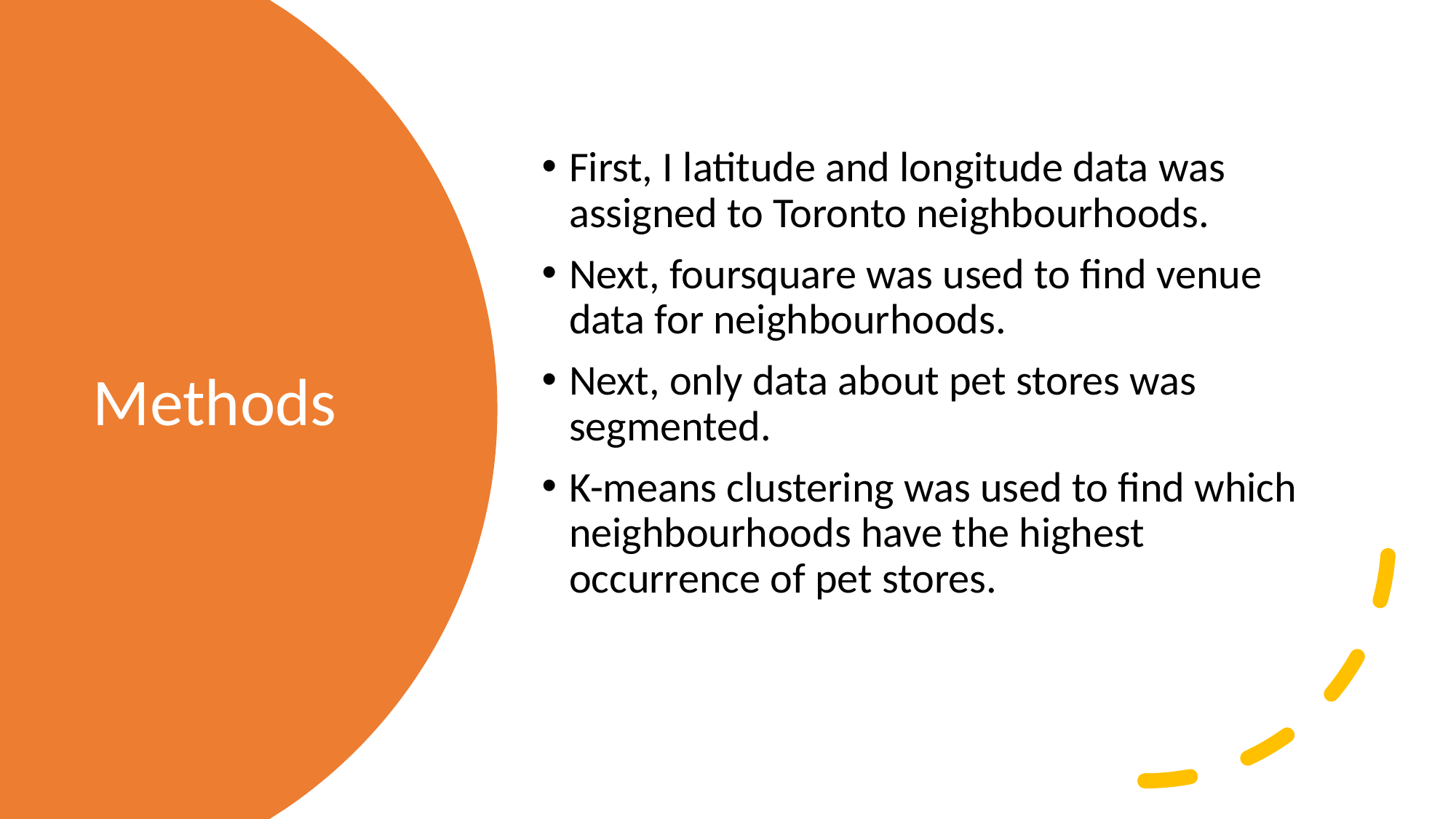

First, I latitude and longitude data was assigned to Toronto neighbourhoods.
Next, foursquare was used to find venue data for neighbourhoods.
Next, only data about pet stores was segmented.
K-means clustering was used to find which neighbourhoods have the highest occurrence of pet stores.

# Methods